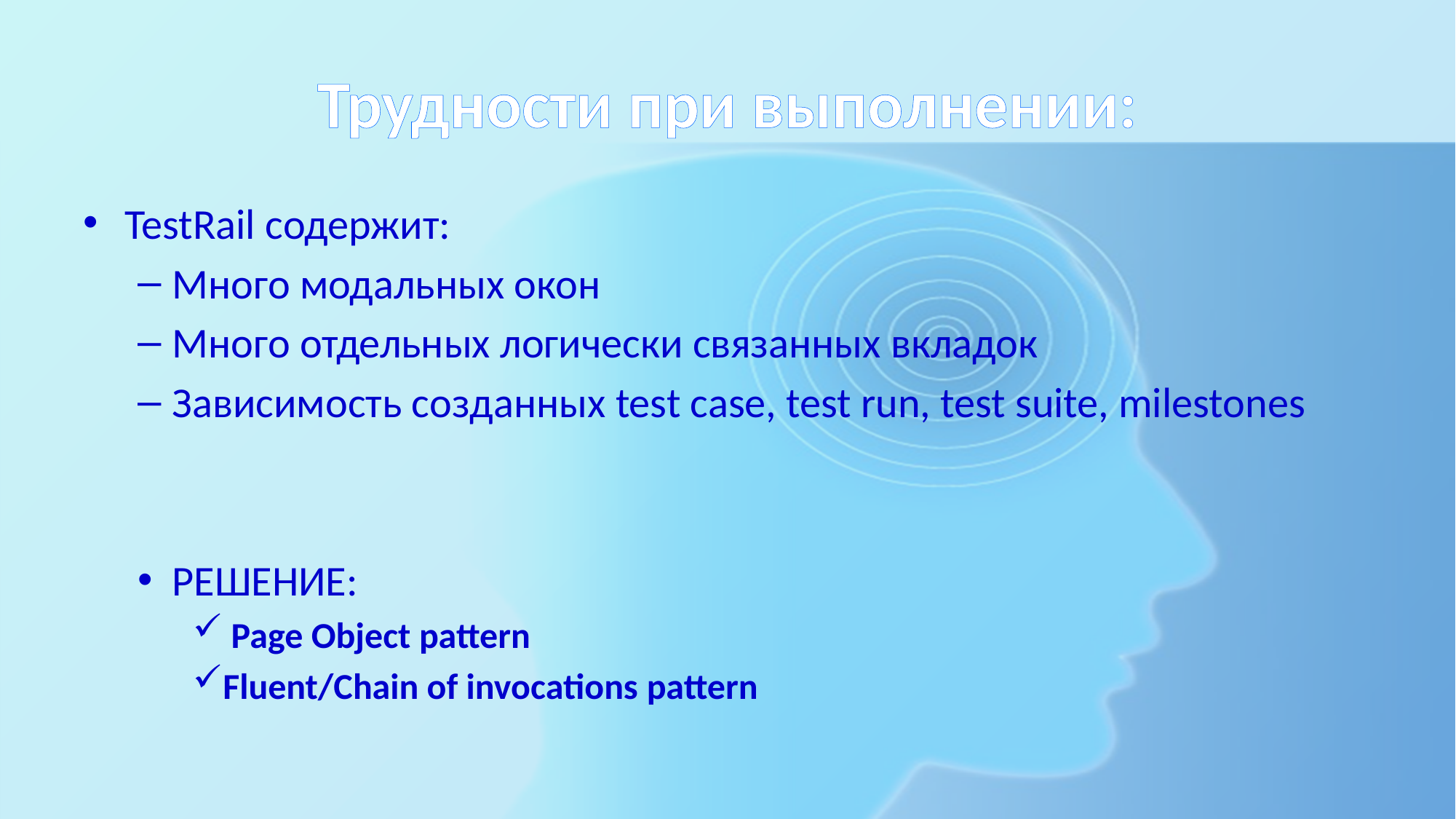

# Трудности при выполнении:
TestRail содержит:
Много модальных окон
Много отдельных логически связанных вкладок
Зависимость созданных test case, test run, test suite, milestones

РЕШЕНИЕ:
 Page Object pattern
Fluent/Chain of invocations pattern